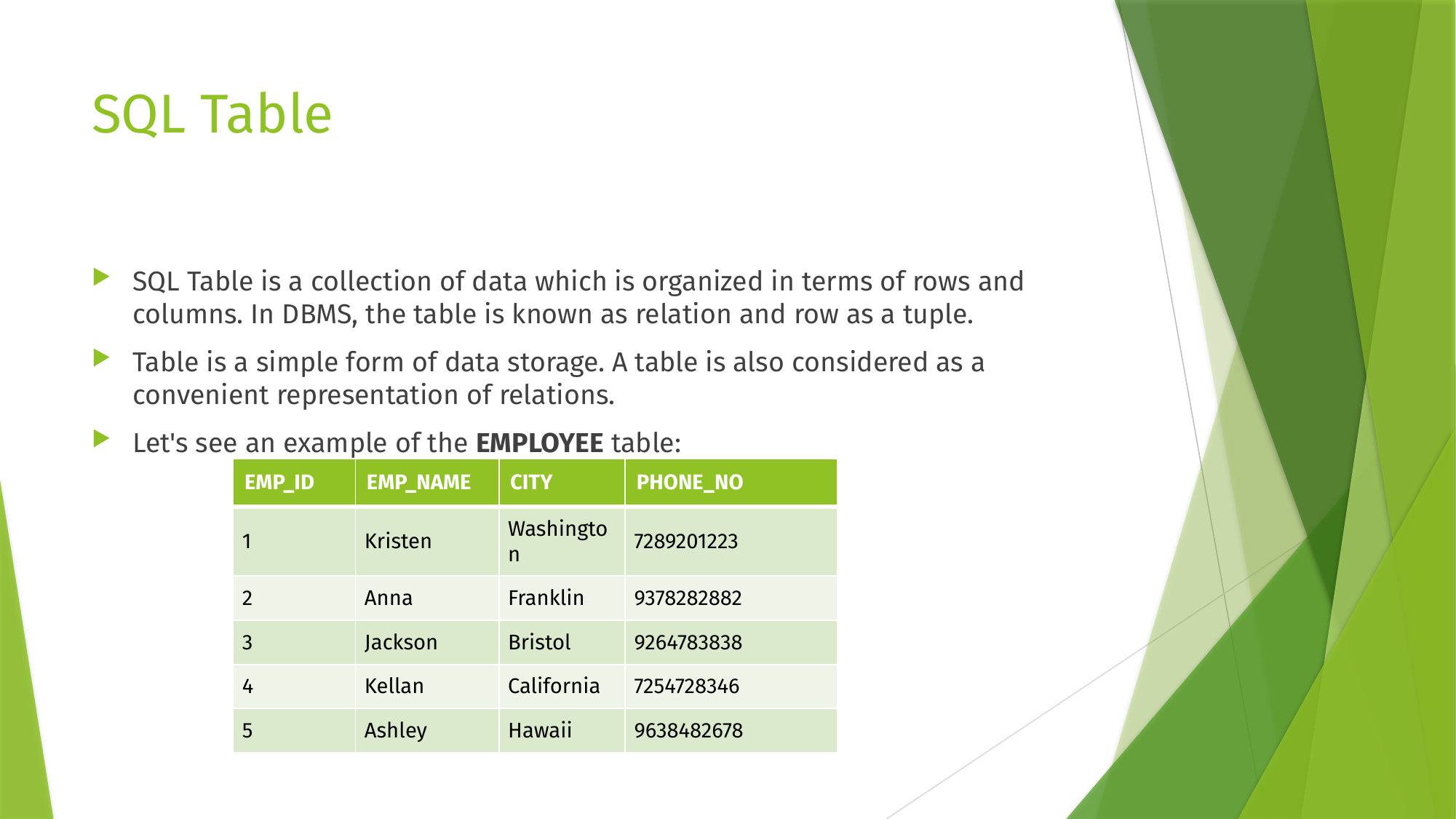

# SQL Table
SQL Table is a collection of data which is organized in terms of rows and columns. In DBMS, the table is known as relation and row as a tuple.
Table is a simple form of data storage. A table is also considered as a convenient representation of relations.
Let's see an example of the EMPLOYEE table:
| EMP\_ID | EMP\_NAME | CITY | PHONE\_NO |
| --- | --- | --- | --- |
| 1 | Kristen | Washington | 7289201223 |
| 2 | Anna | Franklin | 9378282882 |
| 3 | Jackson | Bristol | 9264783838 |
| 4 | Kellan | California | 7254728346 |
| 5 | Ashley | Hawaii | 9638482678 |